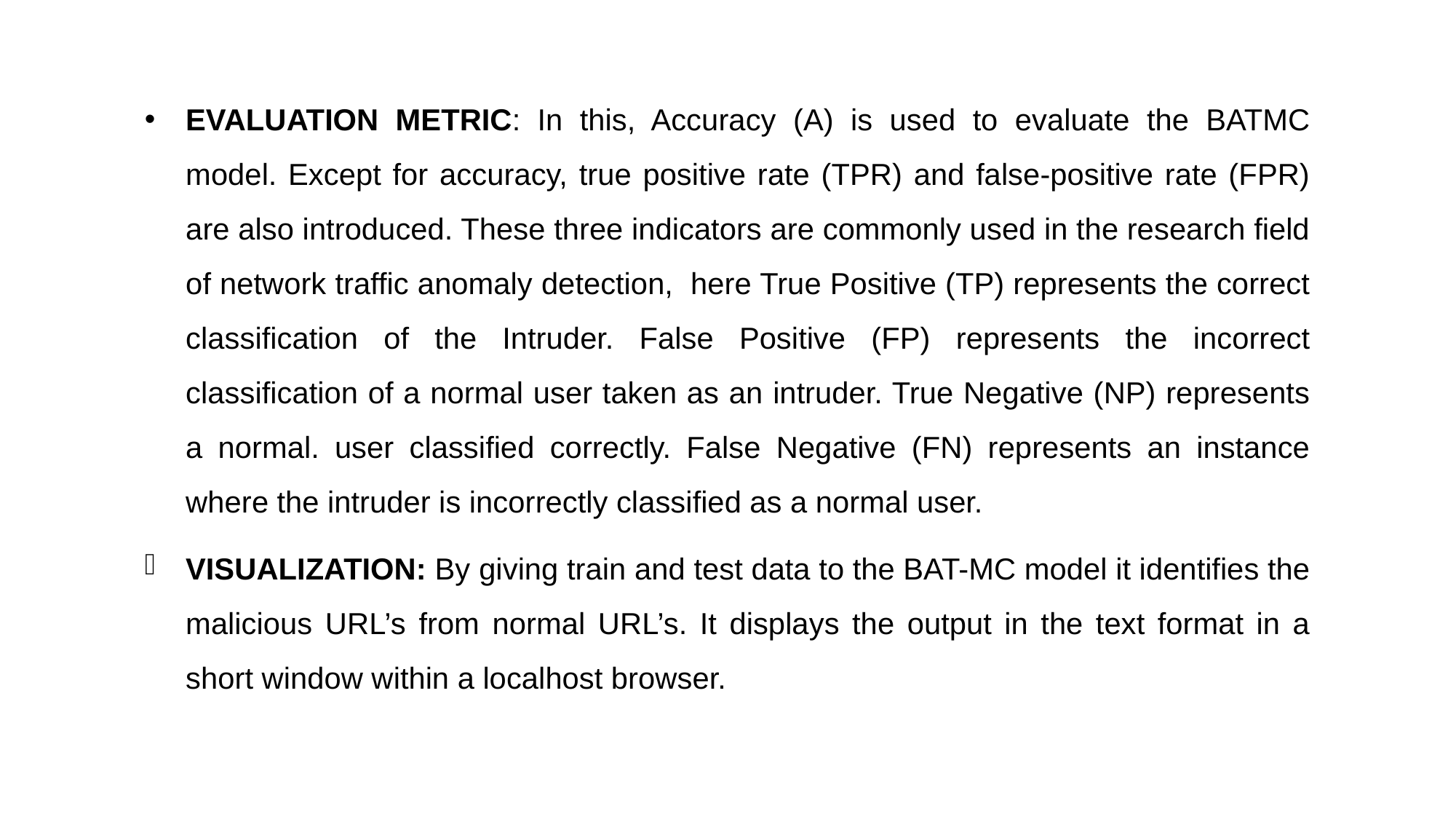

EVALUATION METRIC: In this, Accuracy (A) is used to evaluate the BATMC model. Except for accuracy, true positive rate (TPR) and false-positive rate (FPR) are also introduced. These three indicators are commonly used in the research field of network traffic anomaly detection,  here True Positive (TP) represents the correct classification of the Intruder. False Positive (FP) represents the incorrect classification of a normal user taken as an intruder. True Negative (NP) represents a normal. user classified correctly. False Negative (FN) represents an instance where the intruder is incorrectly classified as a normal user.
VISUALIZATION: By giving train and test data to the BAT-MC model it identifies the malicious URL’s from normal URL’s. It displays the output in the text format in a short window within a localhost browser.